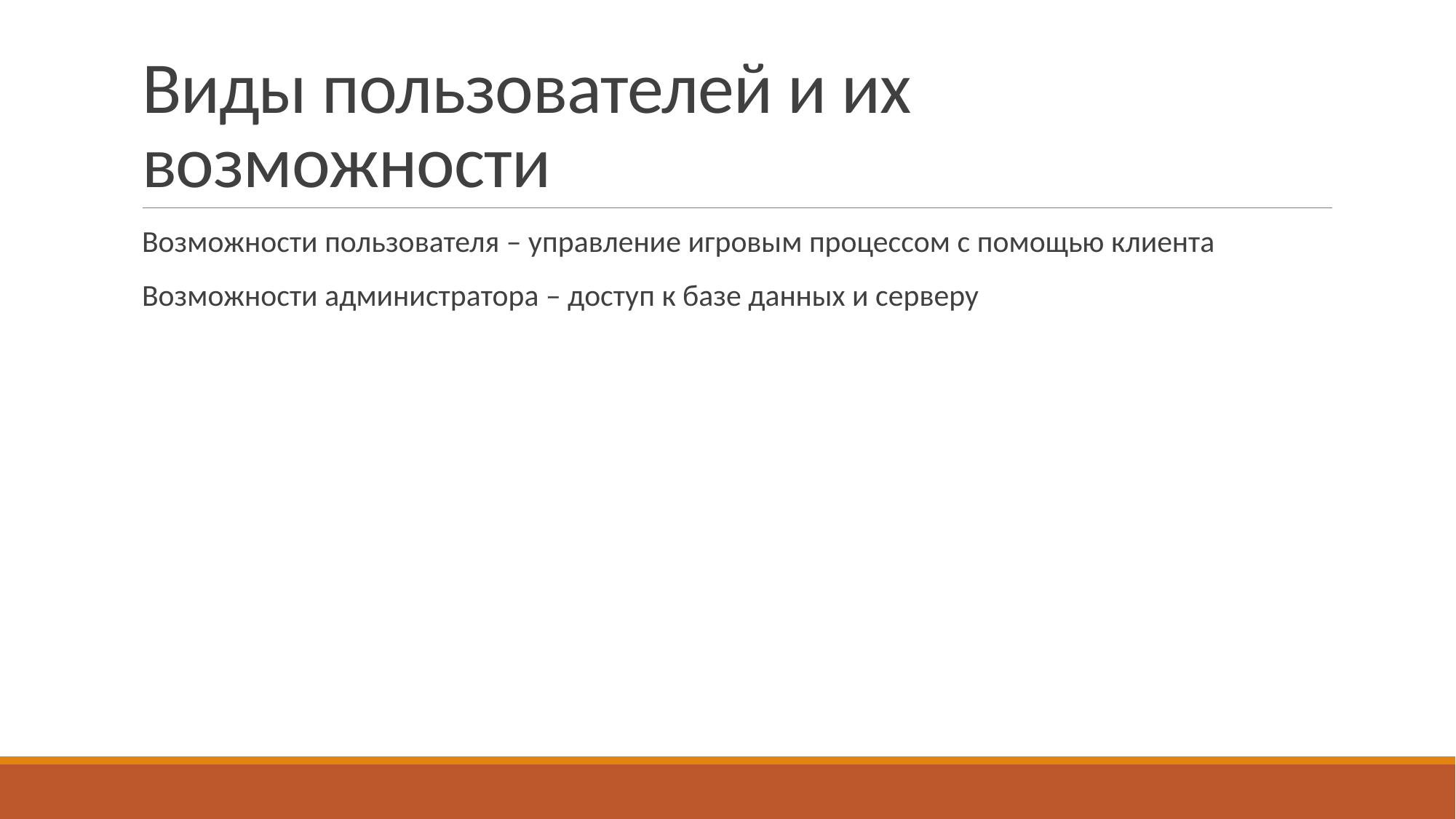

# Виды пользователей и их возможности
Возможности пользователя – управление игровым процессом с помощью клиента
Возможности администратора – доступ к базе данных и серверу